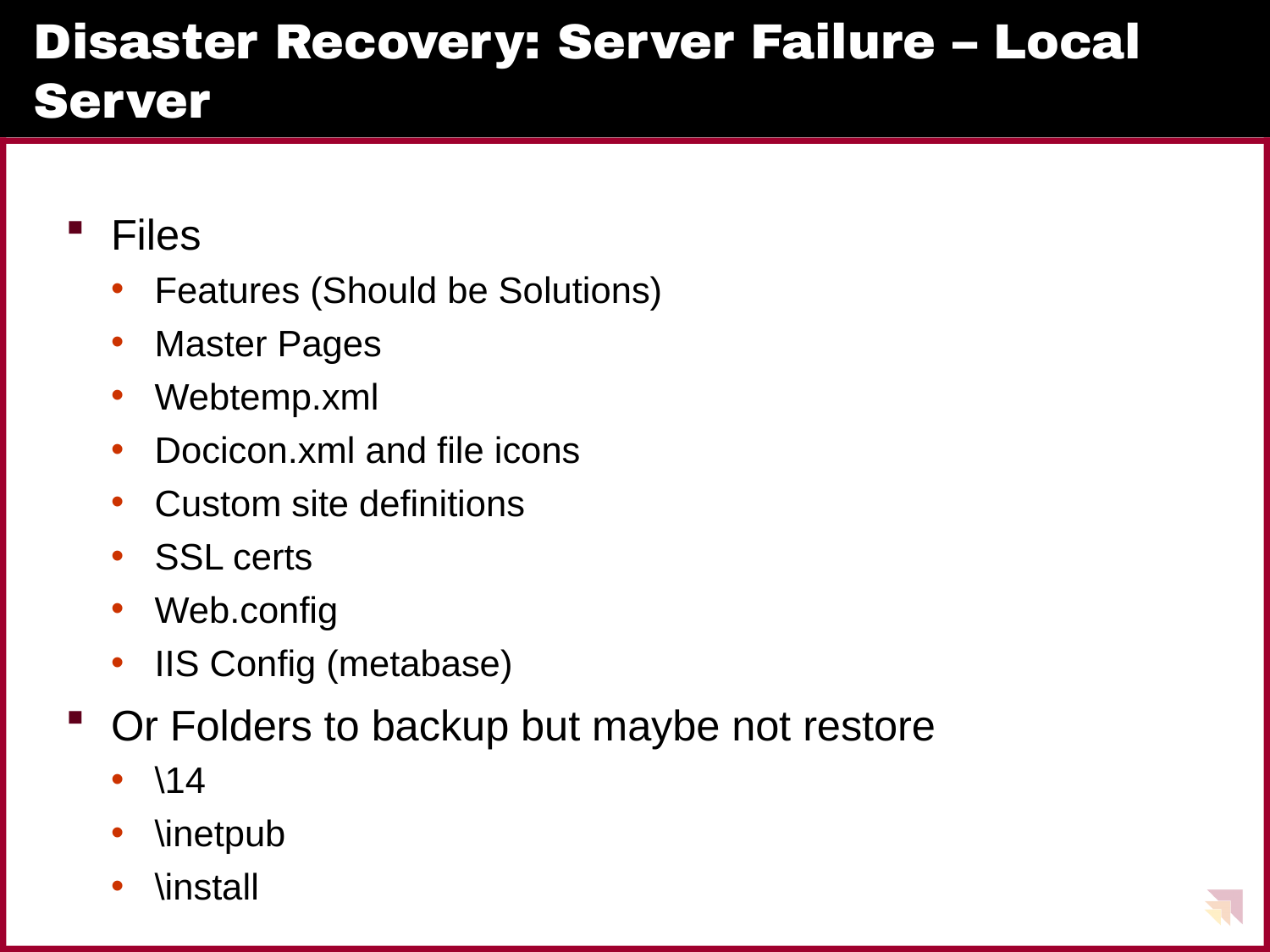

# Disaster Recovery: Server Failure – Local Server
Files
Features (Should be Solutions)
Master Pages
Webtemp.xml
Docicon.xml and file icons
Custom site definitions
SSL certs
Web.config
IIS Config (metabase)
Or Folders to backup but maybe not restore
\14
\inetpub
\install